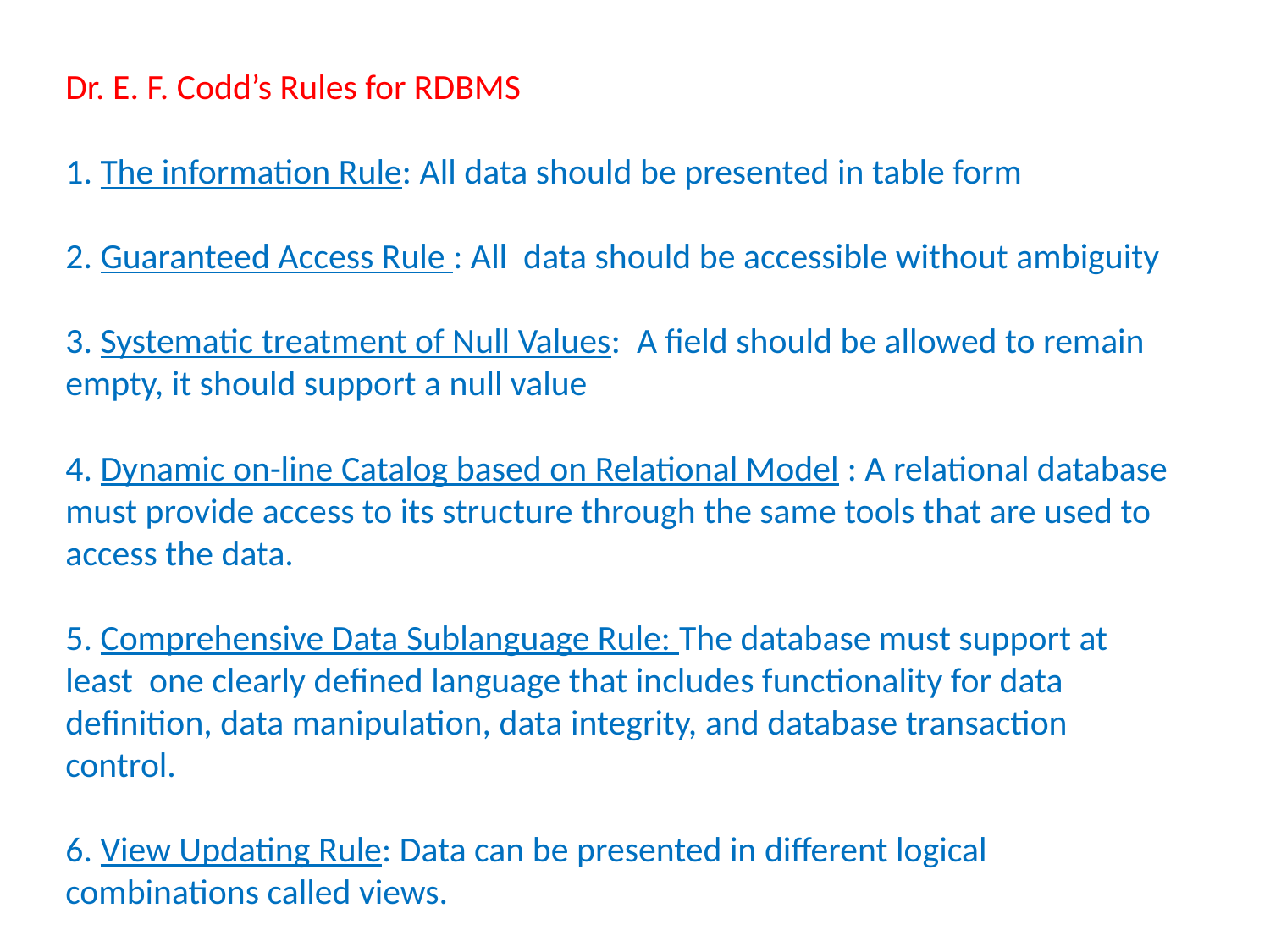

Dr. E. F. Codd’s Rules for RDBMS

1. The information Rule: All data should be presented in table form

2. Guaranteed Access Rule : All  data should be accessible without ambiguity

3. Systematic treatment of Null Values:  A field should be allowed to remain empty, it should support a null value

4. Dynamic on-line Catalog based on Relational Model : A relational database must provide access to its structure through the same tools that are used to access the data.

5. Comprehensive Data Sublanguage Rule: The database must support at least  one clearly defined language that includes functionality for data definition, data manipulation, data integrity, and database transaction control.

6. View Updating Rule: Data can be presented in different logical combinations called views.